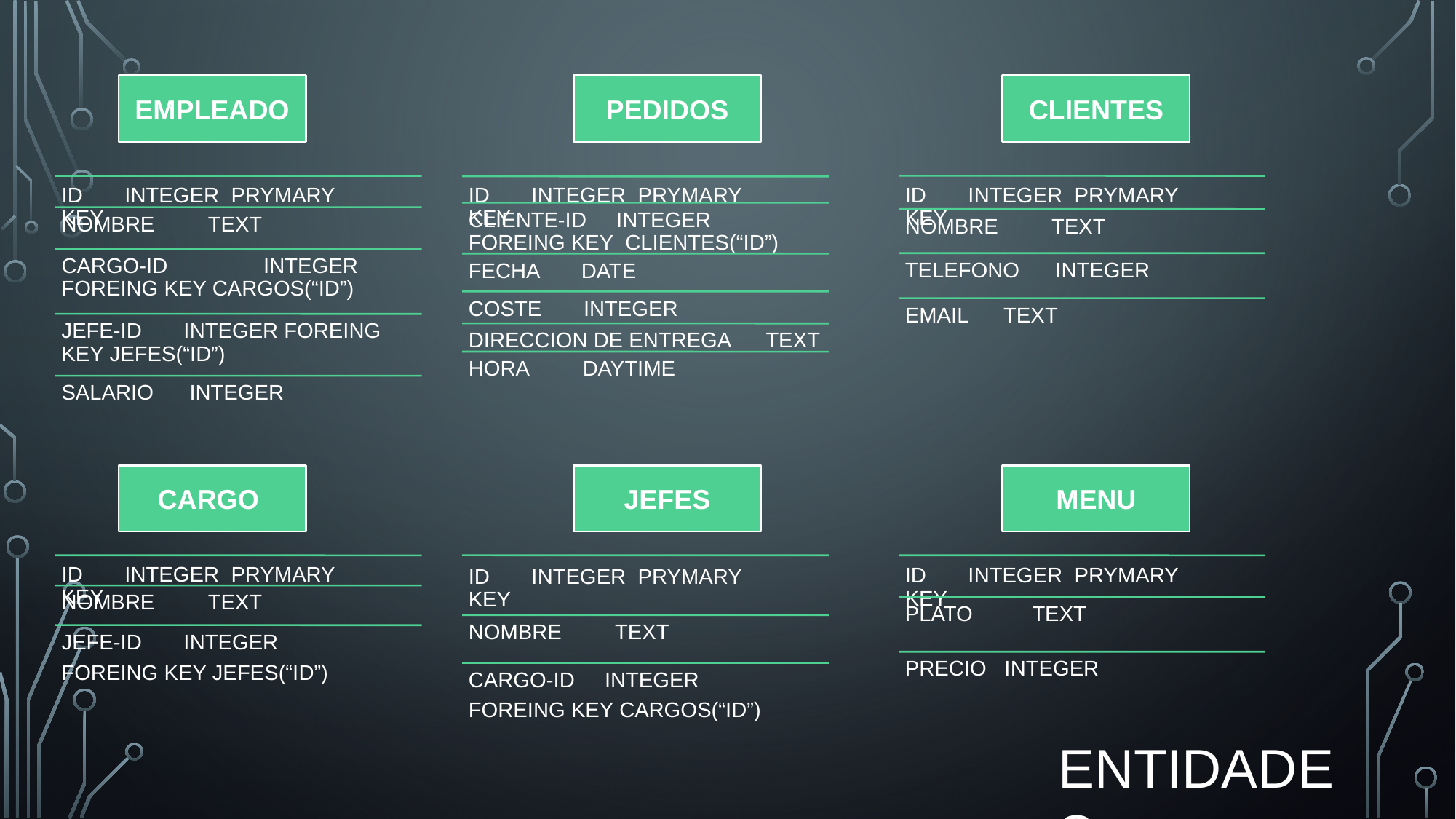

EMPLEADO
PEDIDOS
CLIENTES
ID       INTEGER  PRYMARY KEY
NOMBRE         TEXT
CARGO-ID                INTEGER        FOREING KEY CARGOS(“ID”)
JEFE-ID       INTEGER FOREING KEY JEFES(“ID”)
SALARIO      INTEGER
ID       INTEGER  PRYMARY KEY
NOMBRE         TEXT
TELEFONO      INTEGER
EMAIL      TEXT
ID       INTEGER  PRYMARY KEY
CLIENTE-ID     INTEGER                  FOREING KEY  CLIENTES(“ID”)
FECHA       DATE
COSTE       INTEGER
DIRECCION DE ENTREGA      TEXT
HORA         DAYTIME
JEFES
MENU
CARGO
ID       INTEGER  PRYMARY KEY
NOMBRE         TEXT
CARGO-ID     INTEGER
FOREING KEY CARGOS(“ID”)
ID       INTEGER  PRYMARY KEY
PLATO          TEXT
PRECIO   INTEGER
ID       INTEGER  PRYMARY KEY
NOMBRE         TEXT
JEFE-ID       INTEGER
FOREING KEY JEFES(“ID”)
ENTIDADES